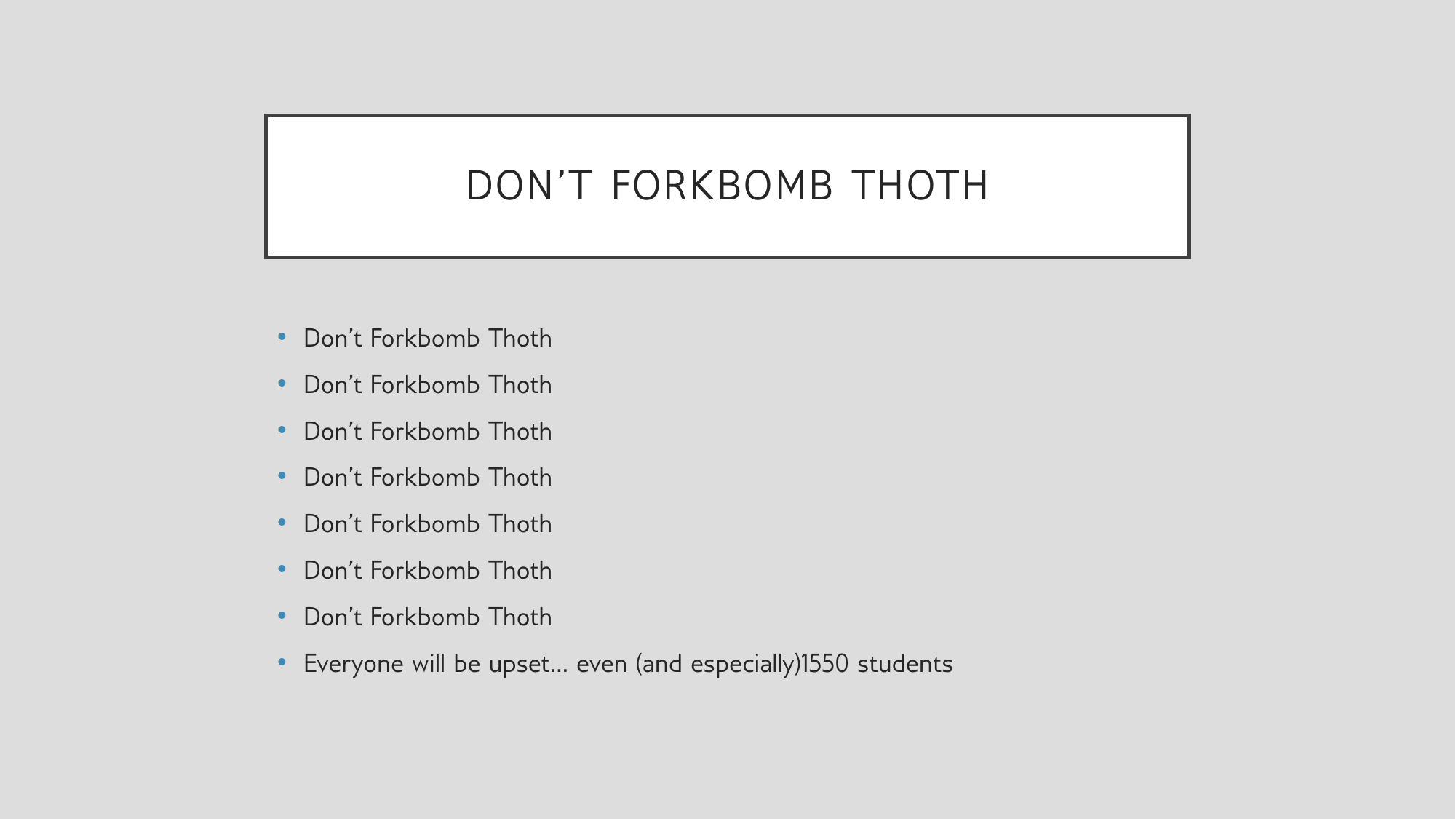

# Don’t Forkbomb Thoth
Don’t Forkbomb Thoth
Don’t Forkbomb Thoth
Don’t Forkbomb Thoth
Don’t Forkbomb Thoth
Don’t Forkbomb Thoth
Don’t Forkbomb Thoth
Don’t Forkbomb Thoth
Everyone will be upset… even (and especially)1550 students